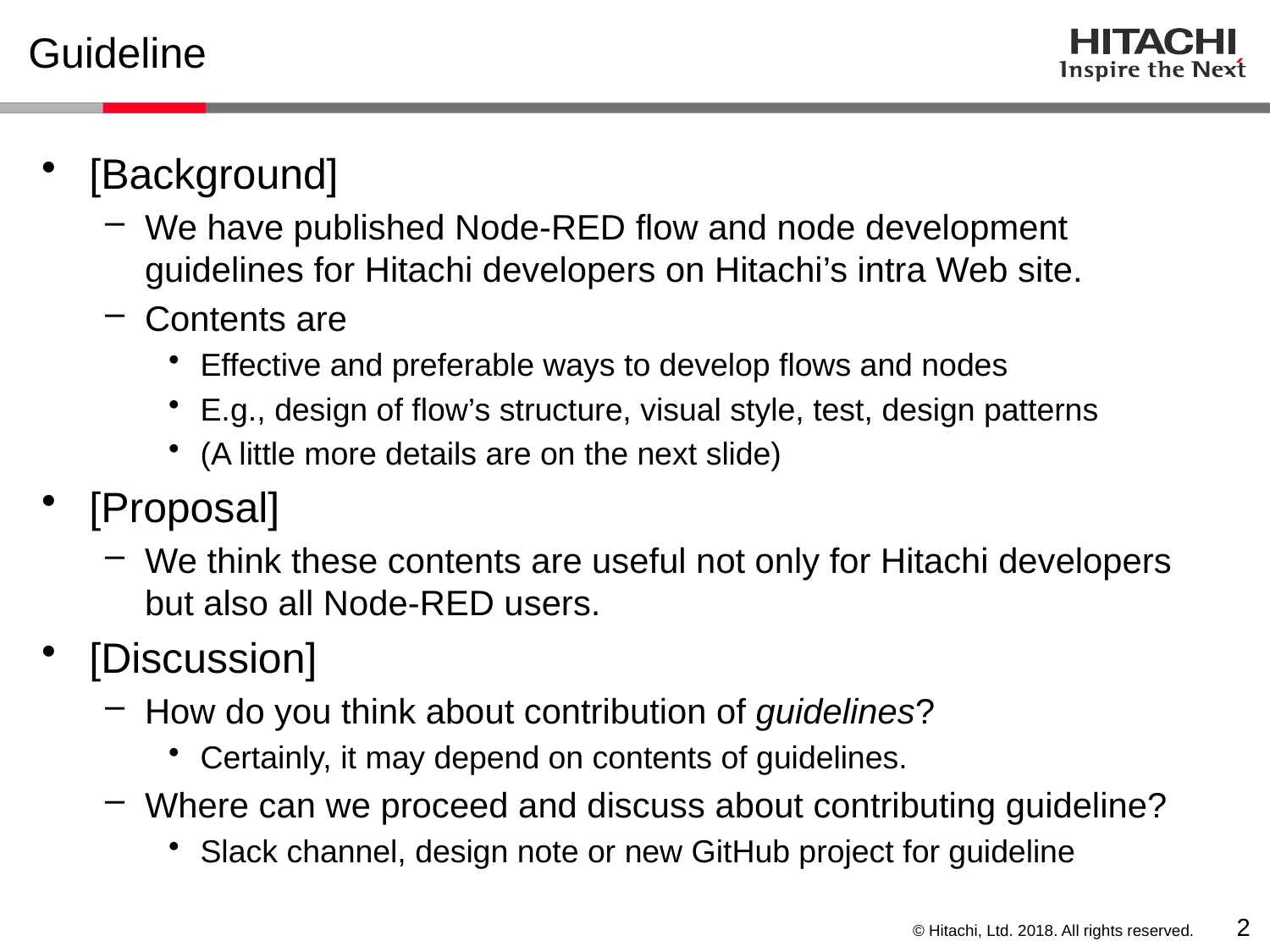

# Guideline
[Background]
We have published Node-RED flow and node development guidelines for Hitachi developers on Hitachi’s intra Web site.
Contents are
Effective and preferable ways to develop flows and nodes
E.g., design of flow’s structure, visual style, test, design patterns
(A little more details are on the next slide)
[Proposal]
We think these contents are useful not only for Hitachi developers but also all Node-RED users.
[Discussion]
How do you think about contribution of guidelines?
Certainly, it may depend on contents of guidelines.
Where can we proceed and discuss about contributing guideline?
Slack channel, design note or new GitHub project for guideline
2